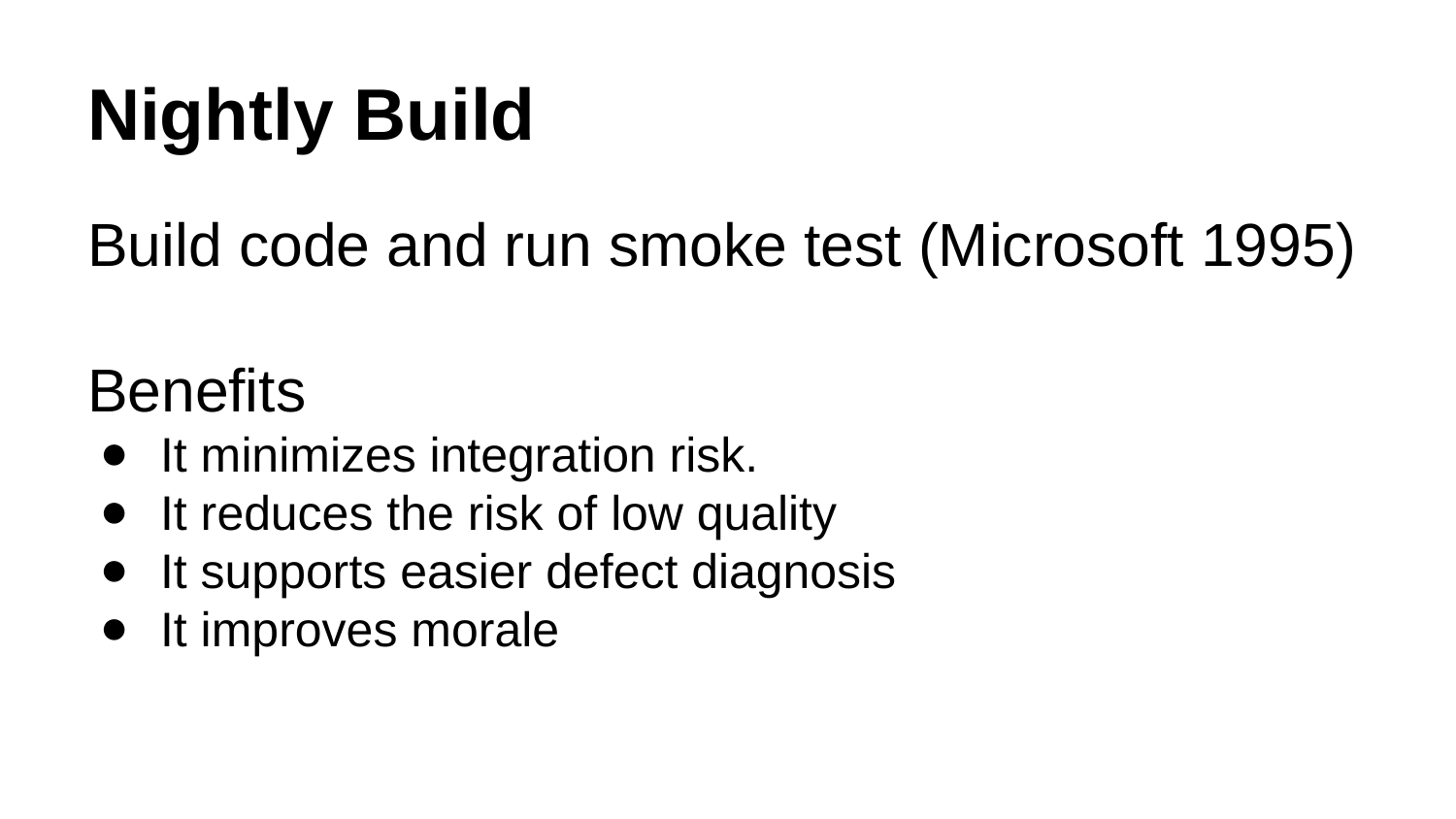

# Nightly Build
Build code and run smoke test (Microsoft 1995)

Benefits
It minimizes integration risk.
It reduces the risk of low quality
It supports easier defect diagnosis
It improves morale